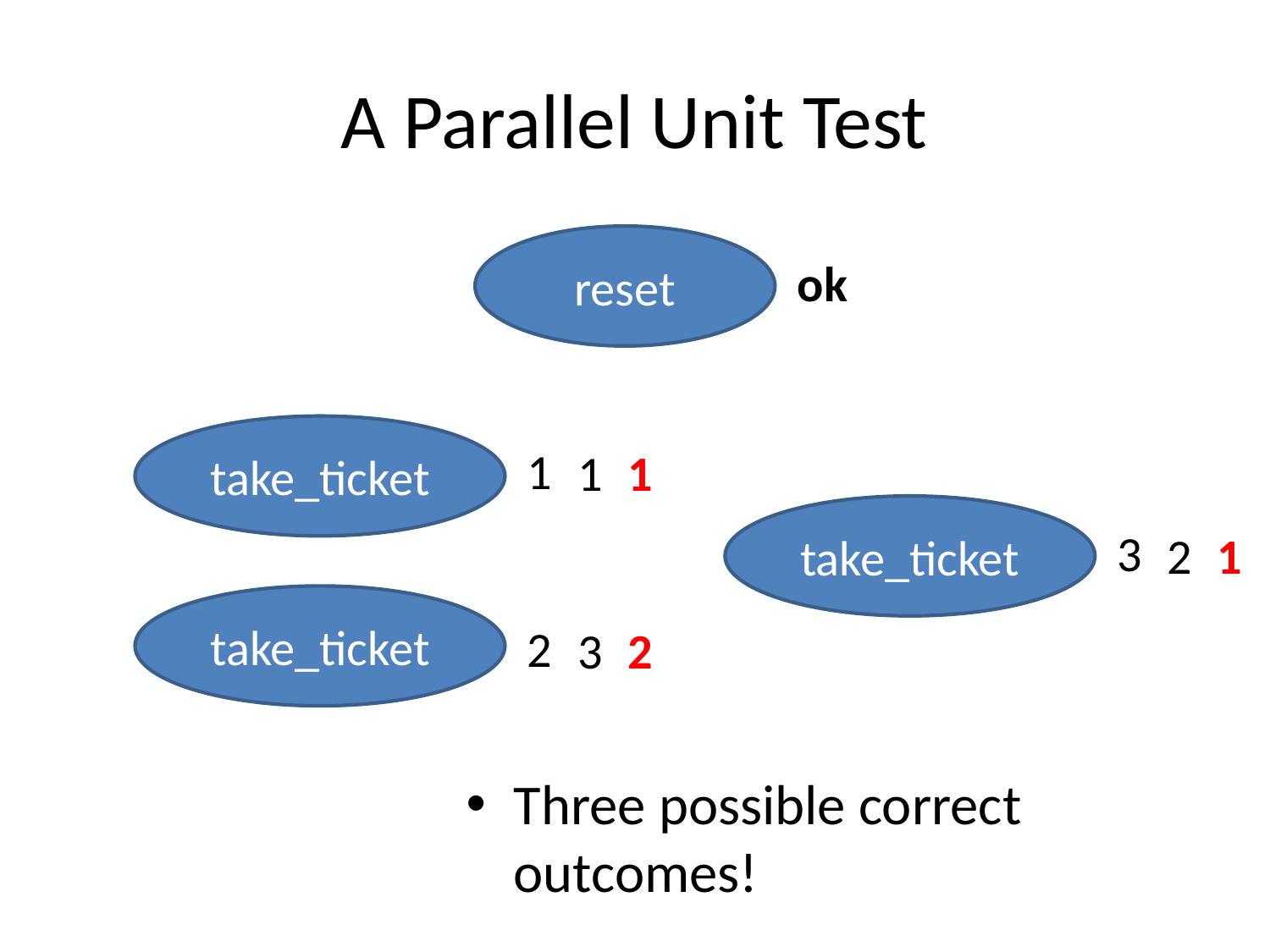

# A Parallel Unit Test
reset
ok
take_ticket
1

2
1

3
1

2
take_ticket
3
2
1
take_ticket
Three possible correct outcomes!